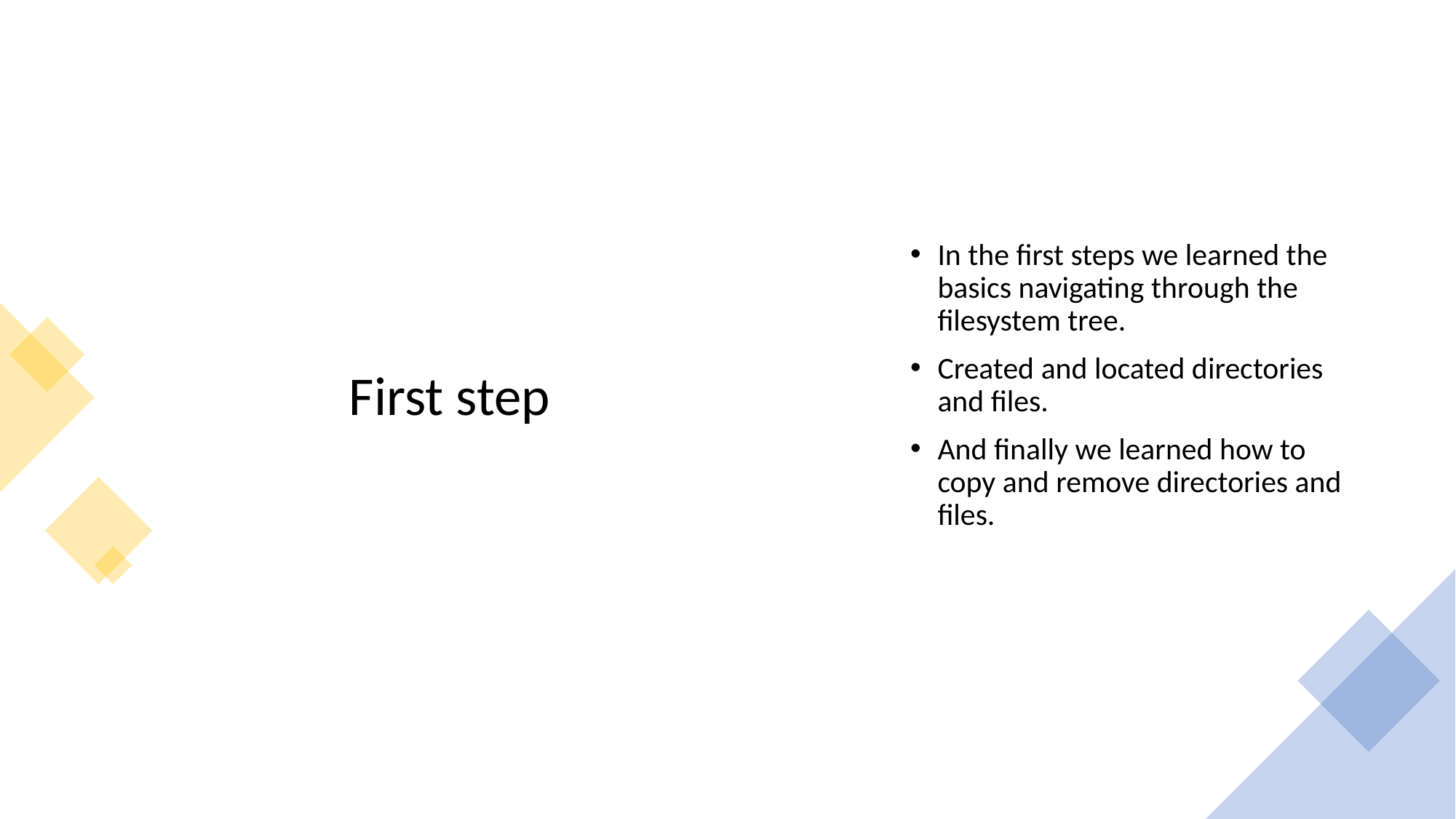

# First step
In the first steps we learned the basics navigating through the filesystem tree.
Created and located directories and files.
And finally we learned how to copy and remove directories and files.